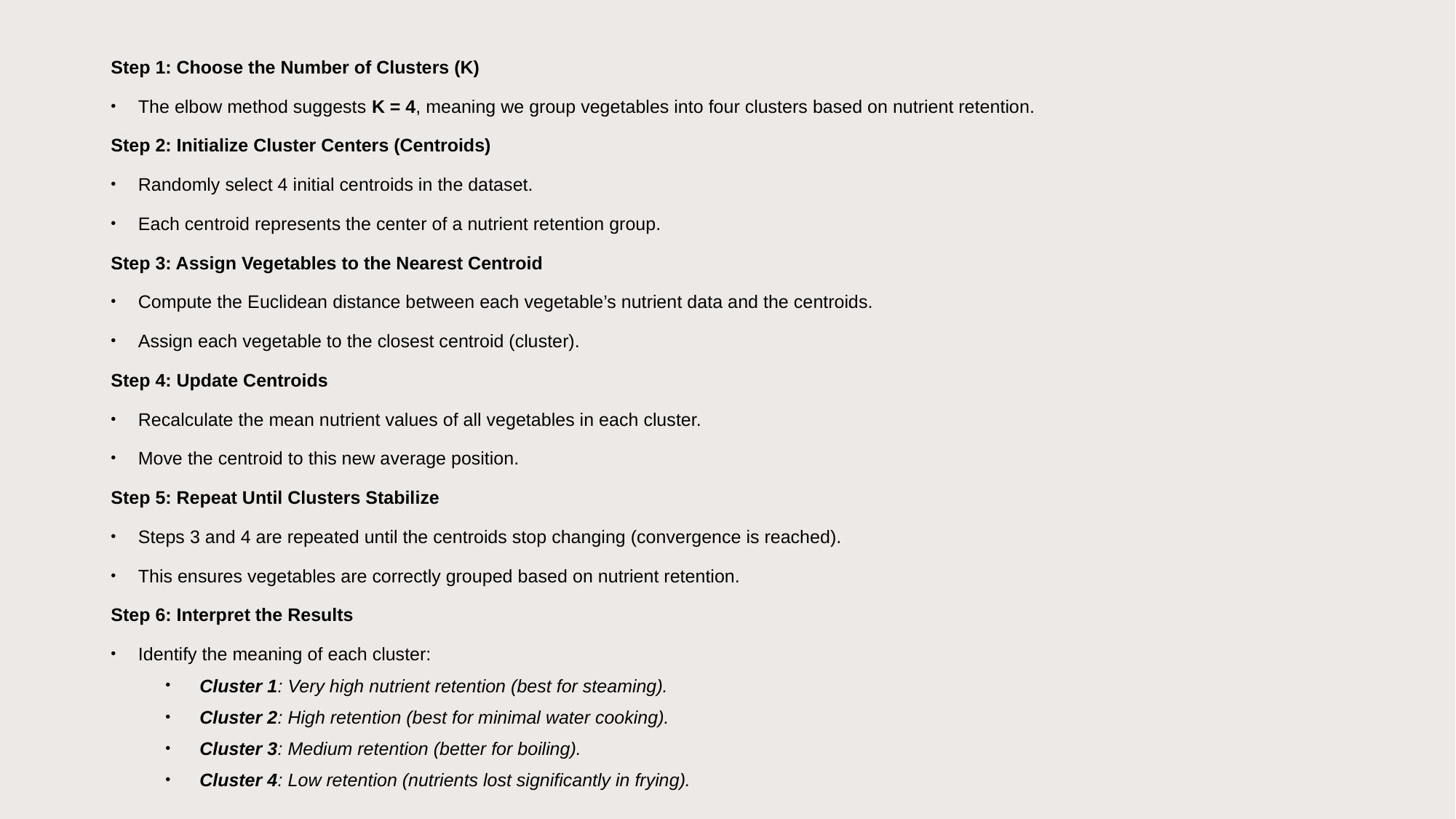

Step 1: Choose the Number of Clusters (K)
The elbow method suggests K = 4, meaning we group vegetables into four clusters based on nutrient retention.
Step 2: Initialize Cluster Centers (Centroids)
Randomly select 4 initial centroids in the dataset.
Each centroid represents the center of a nutrient retention group.
Step 3: Assign Vegetables to the Nearest Centroid
Compute the Euclidean distance between each vegetable’s nutrient data and the centroids.
Assign each vegetable to the closest centroid (cluster).
Step 4: Update Centroids
Recalculate the mean nutrient values of all vegetables in each cluster.
Move the centroid to this new average position.
Step 5: Repeat Until Clusters Stabilize
Steps 3 and 4 are repeated until the centroids stop changing (convergence is reached).
This ensures vegetables are correctly grouped based on nutrient retention.
Step 6: Interpret the Results
Identify the meaning of each cluster:
Cluster 1: Very high nutrient retention (best for steaming).
Cluster 2: High retention (best for minimal water cooking).
Cluster 3: Medium retention (better for boiling).
Cluster 4: Low retention (nutrients lost significantly in frying).